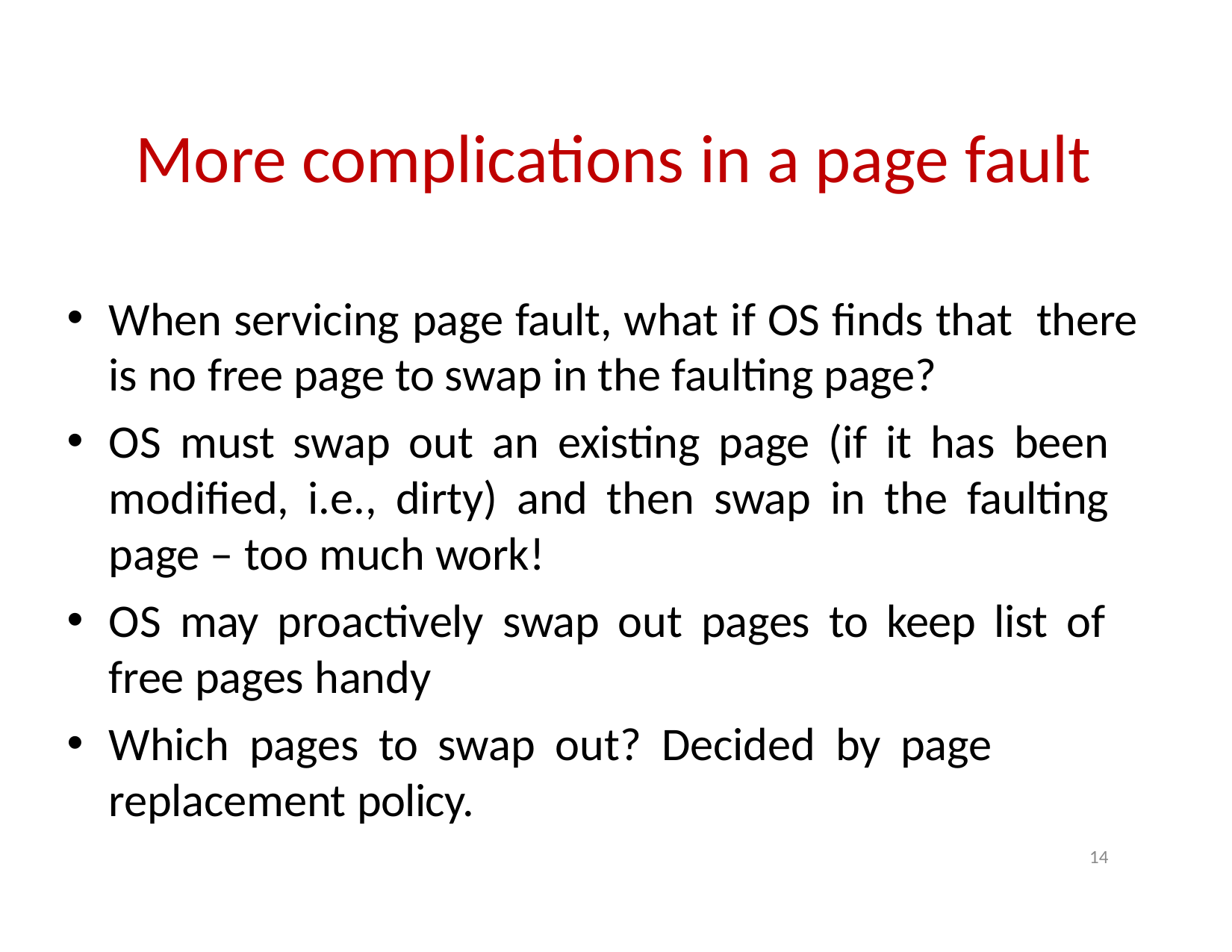

# More complications in a page fault
When servicing page fault, what if OS finds that  there is no free page to swap in the faulting page?
OS must swap out an existing page (if it has been  modified, i.e., dirty) and then swap in the faulting  page – too much work!
OS may proactively swap out pages to keep list of  free pages handy
Which pages to swap out? Decided by page  replacement policy.

14